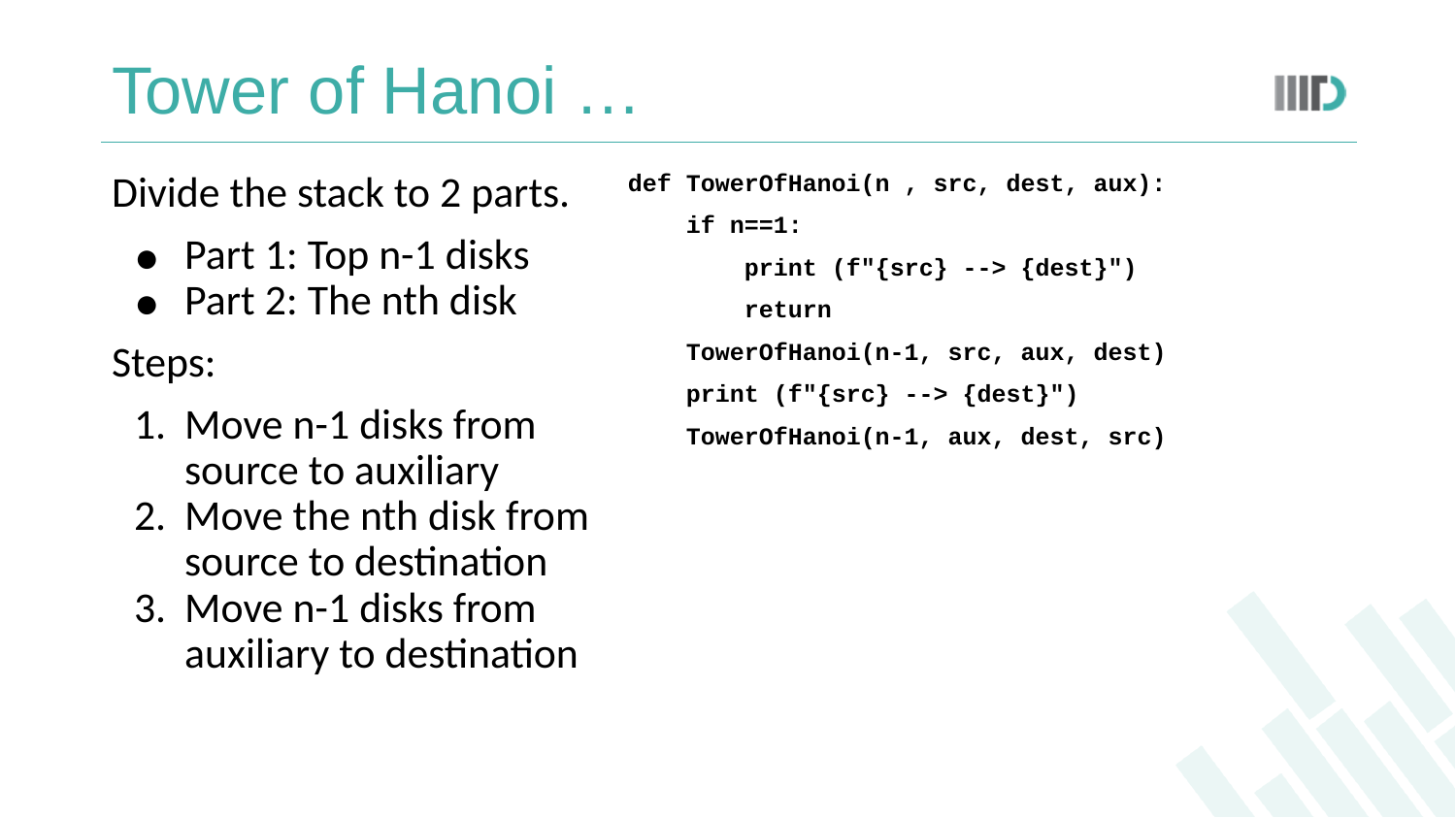

# Tower of Hanoi …
Divide the stack to 2 parts.
Part 1: Top n-1 disks
Part 2: The nth disk
Steps:
Move n-1 disks from source to auxiliary
Move the nth disk from source to destination
Move n-1 disks from auxiliary to destination

def TowerOfHanoi(n , src, dest, aux):
    if n==1:
        print (f"{src} --> {dest}")
        return
    TowerOfHanoi(n-1, src, aux, dest)
    print (f"{src} --> {dest}")
    TowerOfHanoi(n-1, aux, dest, src)